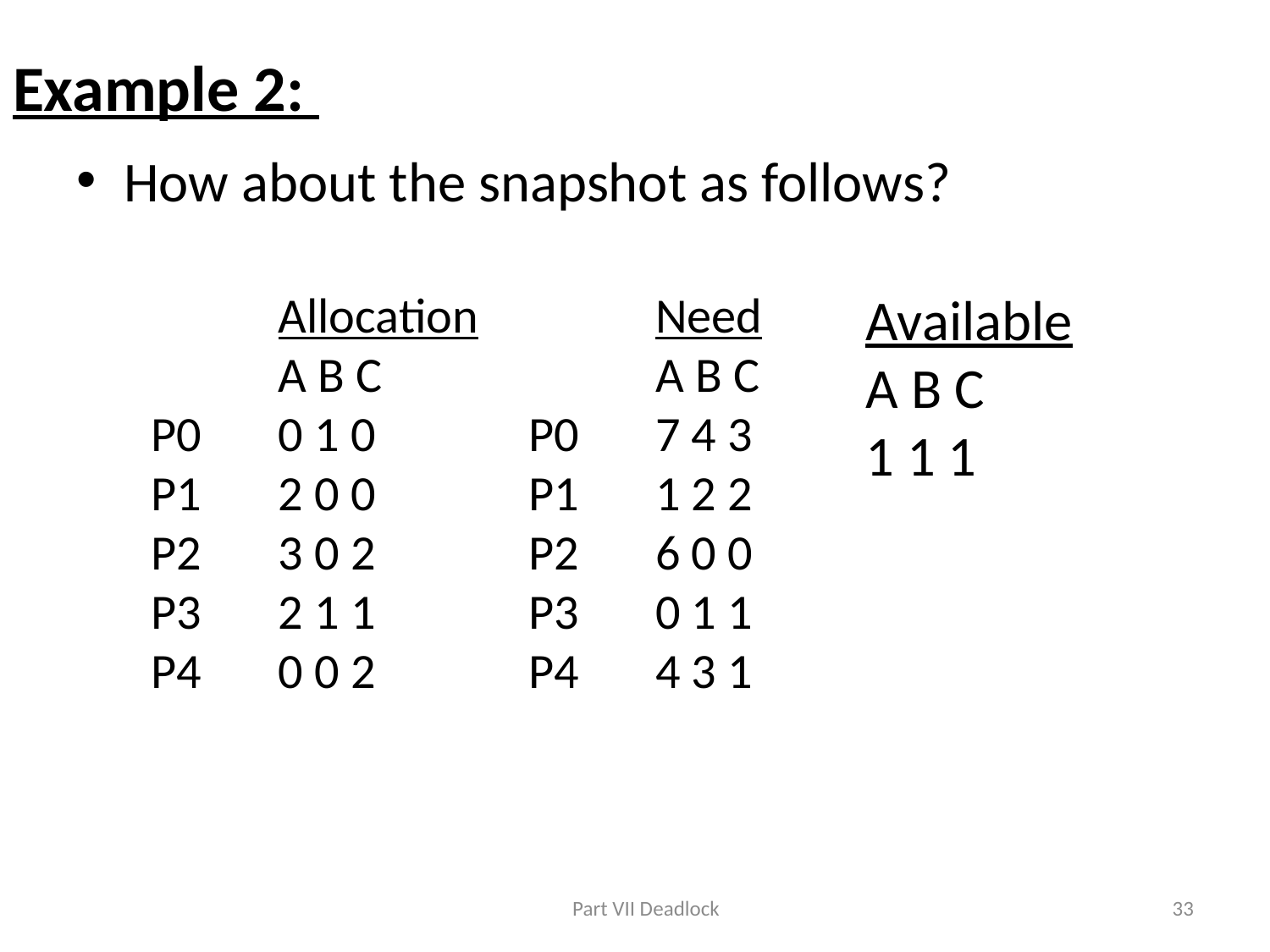

# Example 2:
How about the snapshot as follows?
	Allocation
	A B C
P0	0 1 0
P1	2 0 0
P2	3 0 2
P3	2 1 1
P4	0 0 2
	Need
	A B C
P0	7 4 3
P1	1 2 2
P2	6 0 0
P3	0 1 1
P4	4 3 1
Available
A B C
1 1 1
Part VII Deadlock
33